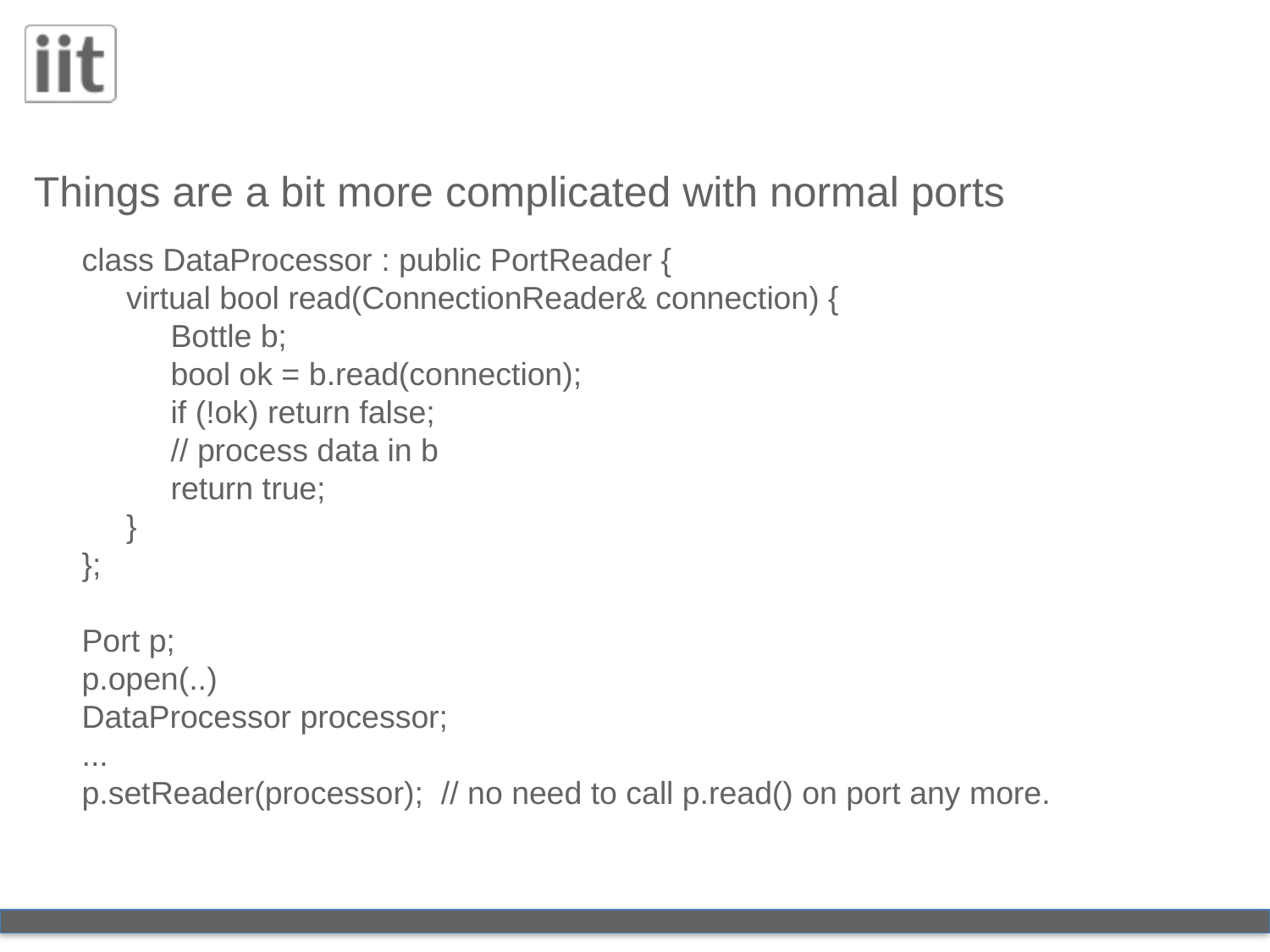

#
Things are a bit more complicated with normal ports
class DataProcessor : public PortReader {
     virtual bool read(ConnectionReader& connection) {
          Bottle b;
          bool ok = b.read(connection);
          if (!ok) return false;
          // process data in b
          return true;
     }
};

Port p;
p.open(..)
DataProcessor processor;
...
p.setReader(processor);  // no need to call p.read() on port any more.